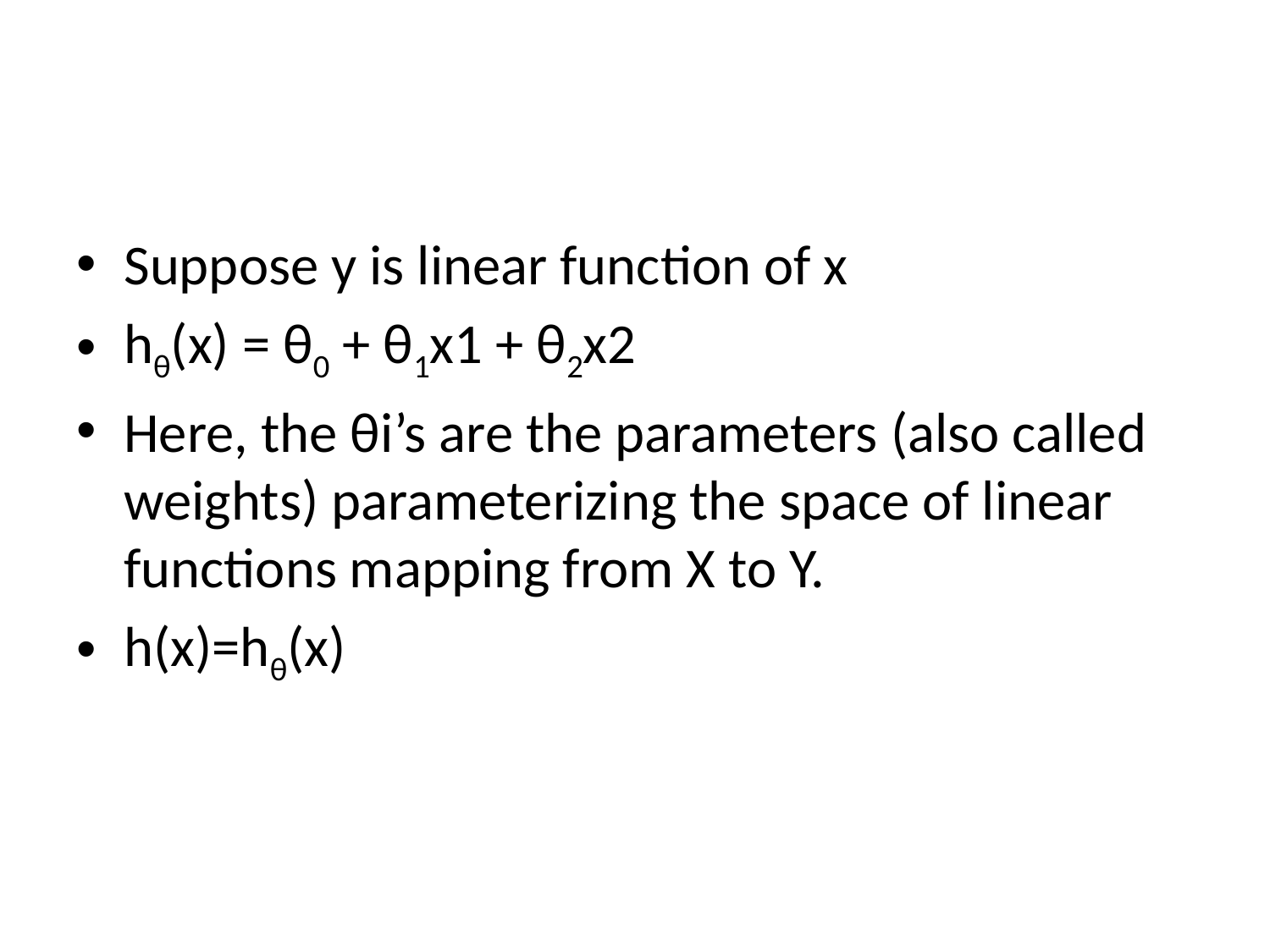

#
Suppose y is linear function of x
hθ(x) = θ0 + θ1x1 + θ2x2
Here, the θi’s are the parameters (also called weights) parameterizing the space of linear functions mapping from X to Y.
h(x)=hθ(x)